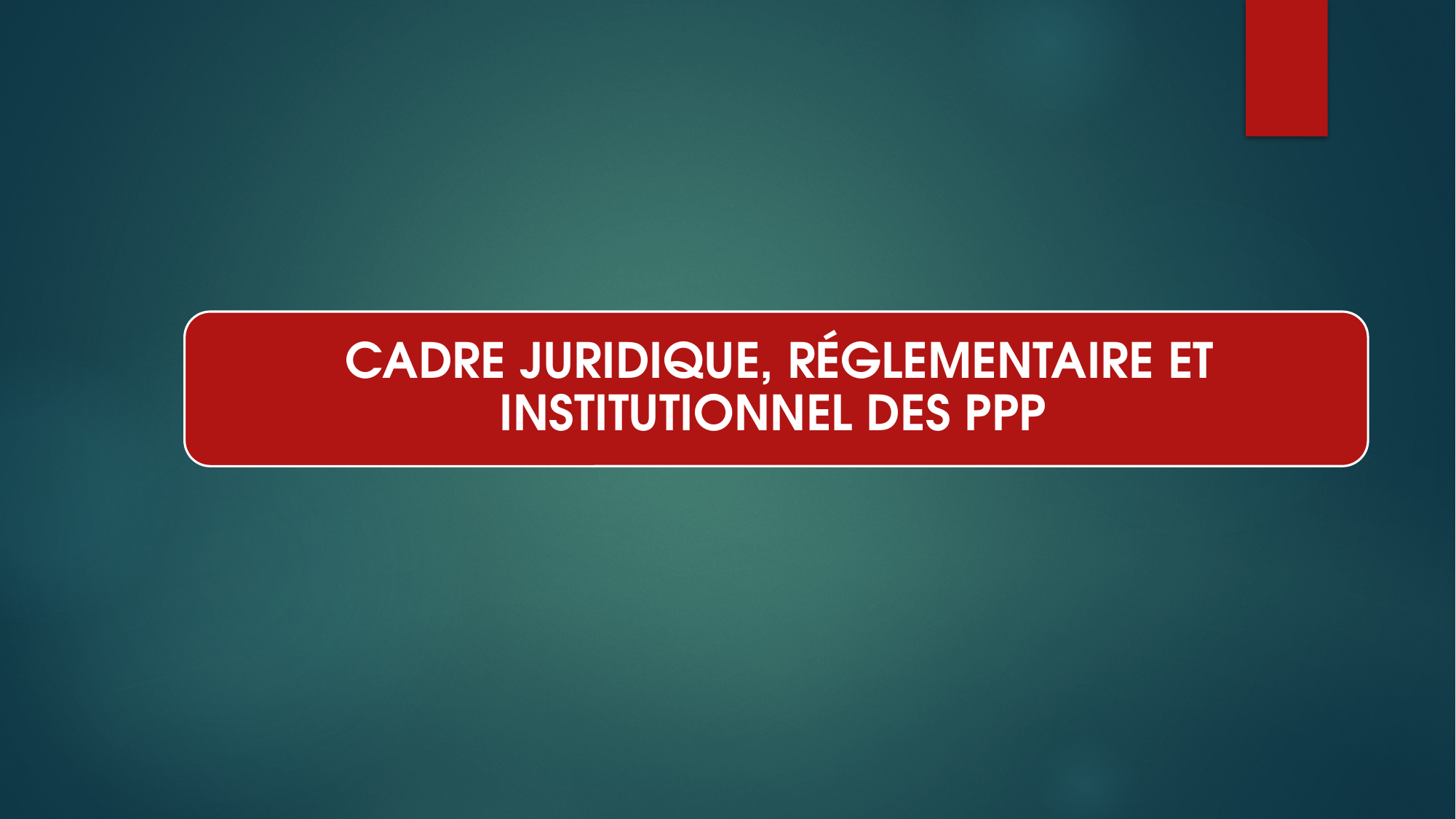

CADRE JURIDIQUE, RÉGLEMENTAIRE ET INSTITUTIONNEL DES PPP